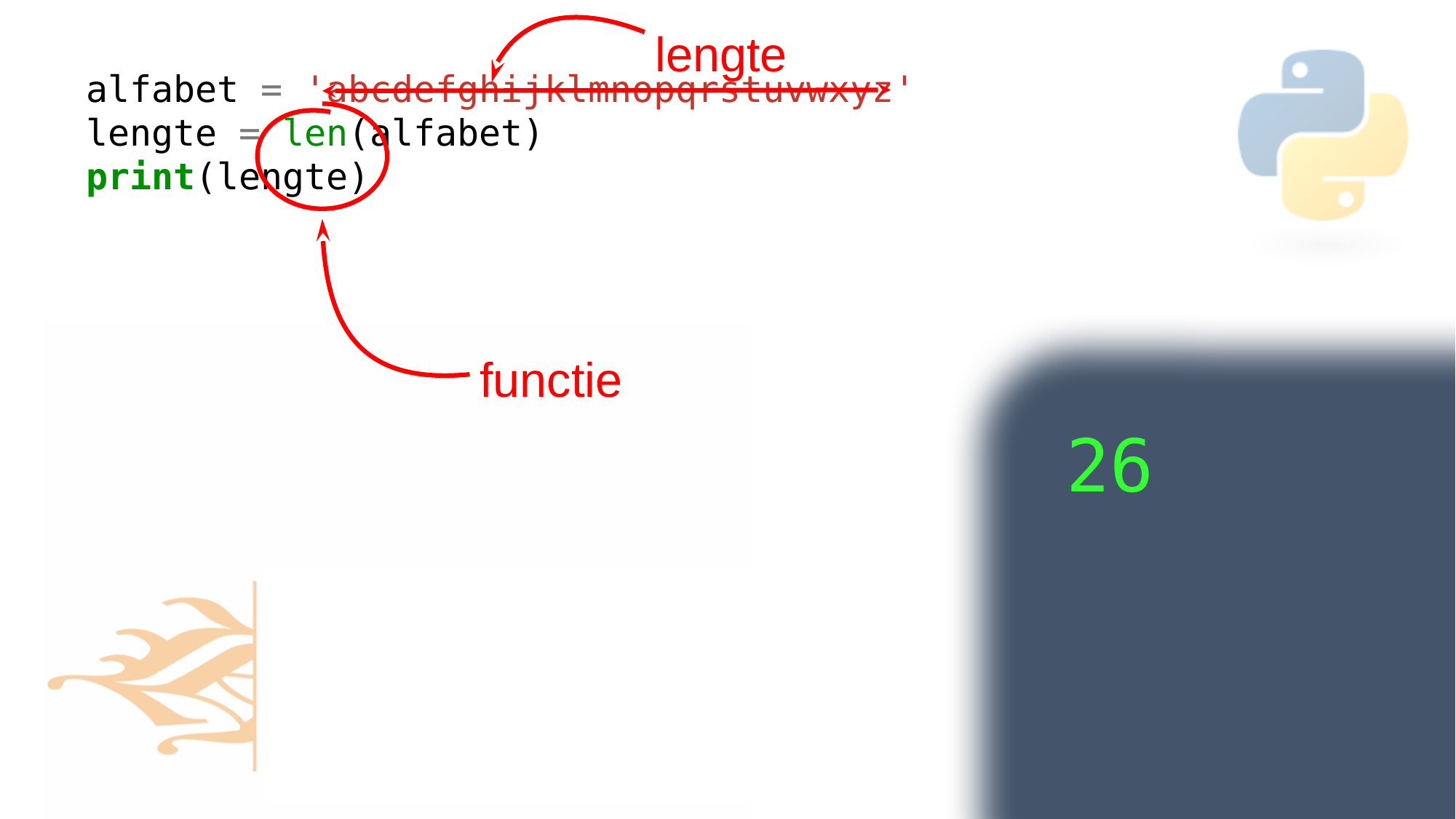

alfabet = 'abcdefghijklmnopqrstuvwxyz'
lengte = len(alfabet)
print(lengte)
lengte

functie

26